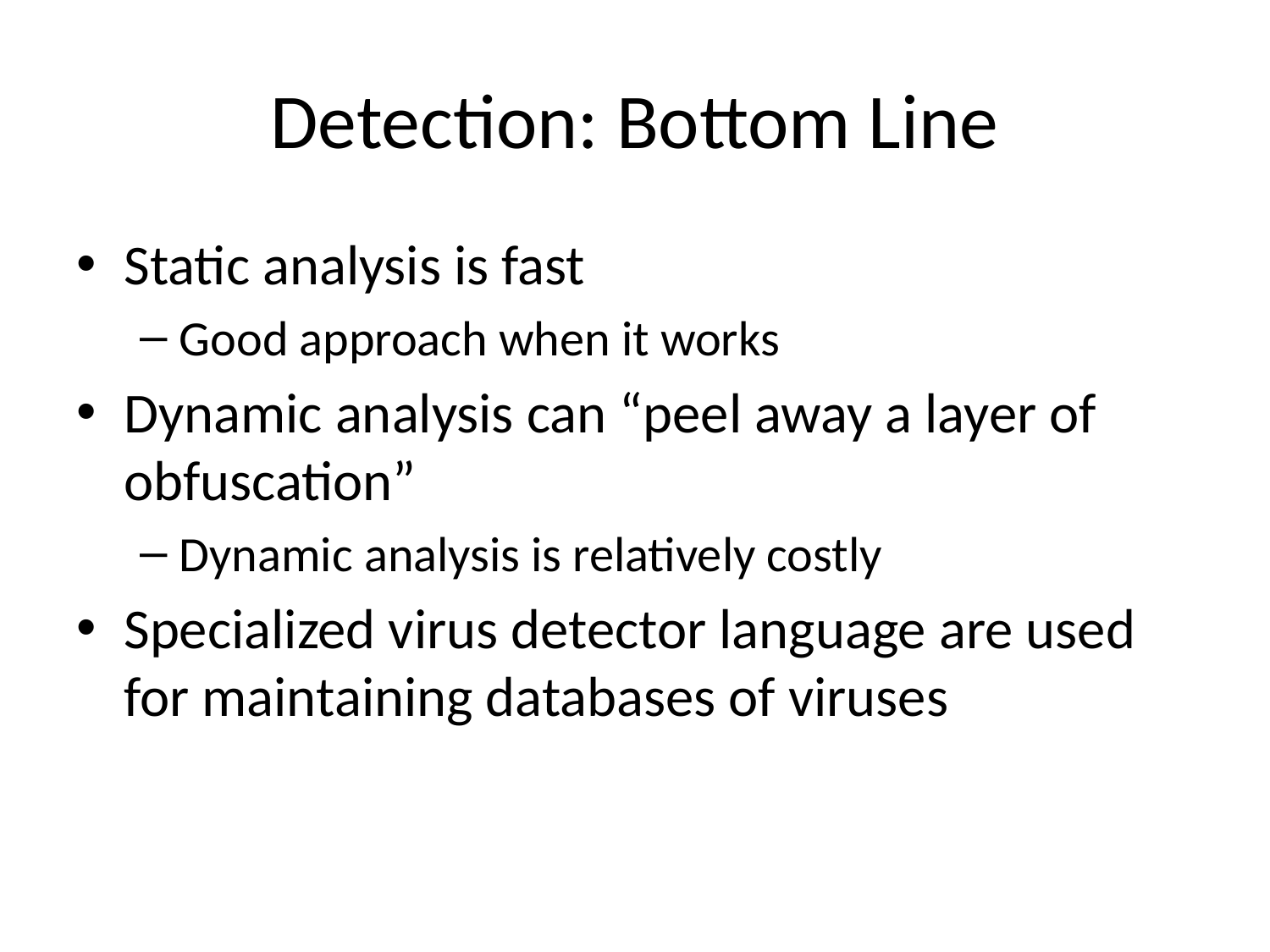

# Detection: Bottom Line
Static analysis is fast
Good approach when it works
Dynamic analysis can “peel away a layer of obfuscation”
Dynamic analysis is relatively costly
Specialized virus detector language are used for maintaining databases of viruses